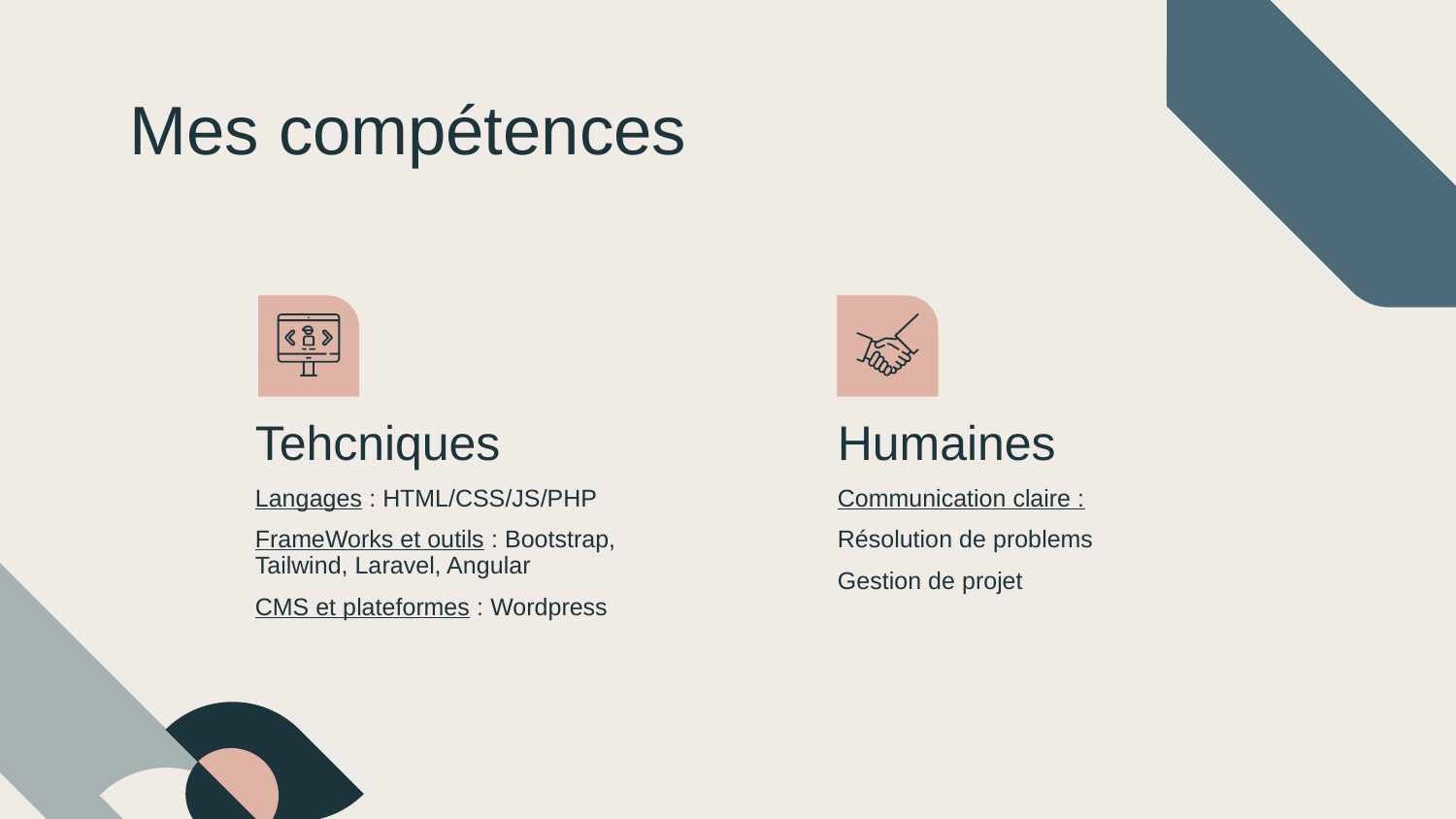

# Mes compétences

Tehcniques
Humaines
Langages : HTML/CSS/JS/PHP
FrameWorks et outils : Bootstrap, Tailwind, Laravel, Angular
CMS et plateformes : Wordpress
Communication claire :
Résolution de problems
Gestion de projet